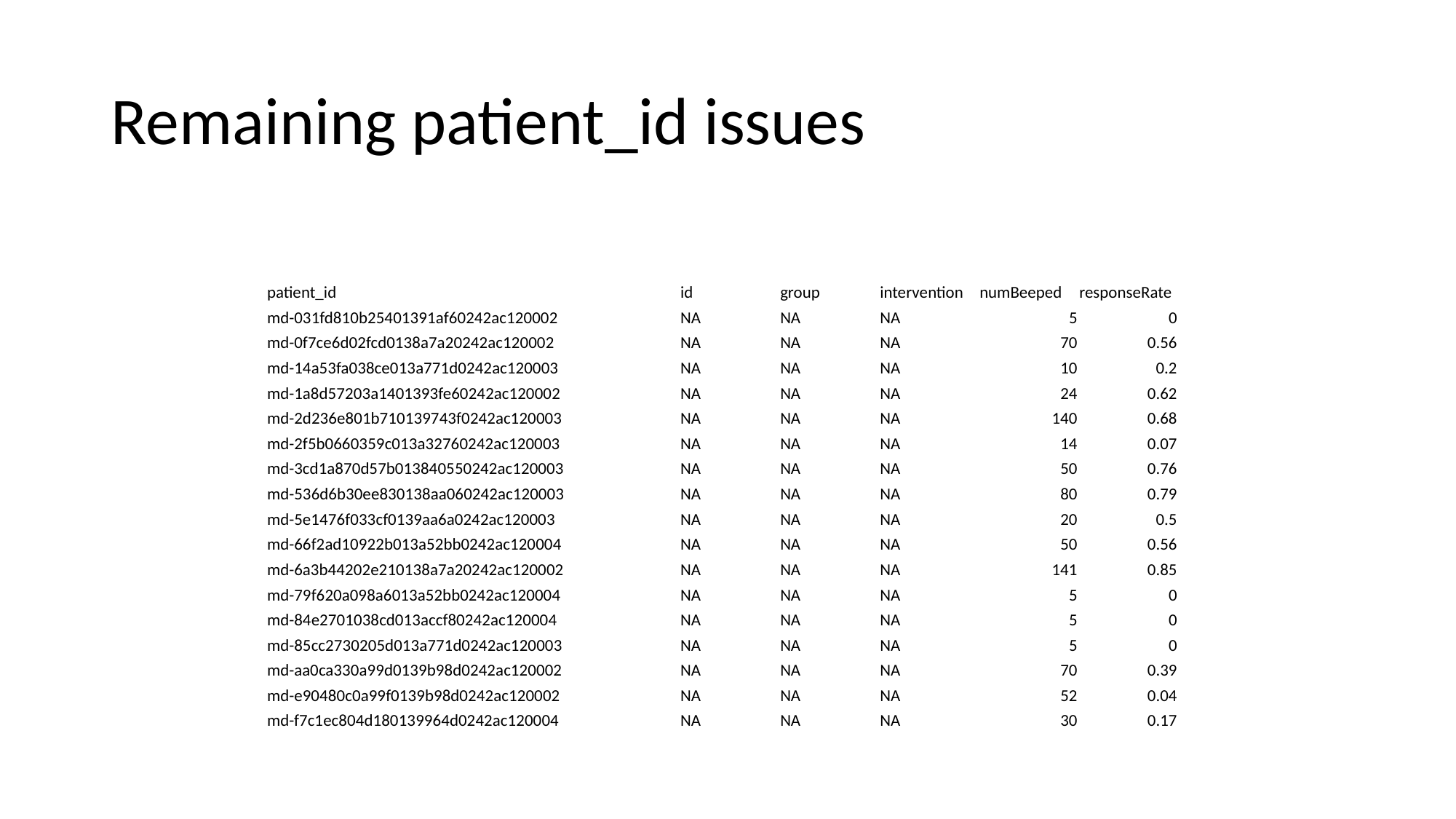

# Remaining patient_id issues
| patient\_id | id | group | intervention | numBeeped | responseRate |
| --- | --- | --- | --- | --- | --- |
| md-031fd810b25401391af60242ac120002 | NA | NA | NA | 5 | 0 |
| md-0f7ce6d02fcd0138a7a20242ac120002 | NA | NA | NA | 70 | 0.56 |
| md-14a53fa038ce013a771d0242ac120003 | NA | NA | NA | 10 | 0.2 |
| md-1a8d57203a1401393fe60242ac120002 | NA | NA | NA | 24 | 0.62 |
| md-2d236e801b710139743f0242ac120003 | NA | NA | NA | 140 | 0.68 |
| md-2f5b0660359c013a32760242ac120003 | NA | NA | NA | 14 | 0.07 |
| md-3cd1a870d57b013840550242ac120003 | NA | NA | NA | 50 | 0.76 |
| md-536d6b30ee830138aa060242ac120003 | NA | NA | NA | 80 | 0.79 |
| md-5e1476f033cf0139aa6a0242ac120003 | NA | NA | NA | 20 | 0.5 |
| md-66f2ad10922b013a52bb0242ac120004 | NA | NA | NA | 50 | 0.56 |
| md-6a3b44202e210138a7a20242ac120002 | NA | NA | NA | 141 | 0.85 |
| md-79f620a098a6013a52bb0242ac120004 | NA | NA | NA | 5 | 0 |
| md-84e2701038cd013accf80242ac120004 | NA | NA | NA | 5 | 0 |
| md-85cc2730205d013a771d0242ac120003 | NA | NA | NA | 5 | 0 |
| md-aa0ca330a99d0139b98d0242ac120002 | NA | NA | NA | 70 | 0.39 |
| md-e90480c0a99f0139b98d0242ac120002 | NA | NA | NA | 52 | 0.04 |
| md-f7c1ec804d180139964d0242ac120004 | NA | NA | NA | 30 | 0.17 |